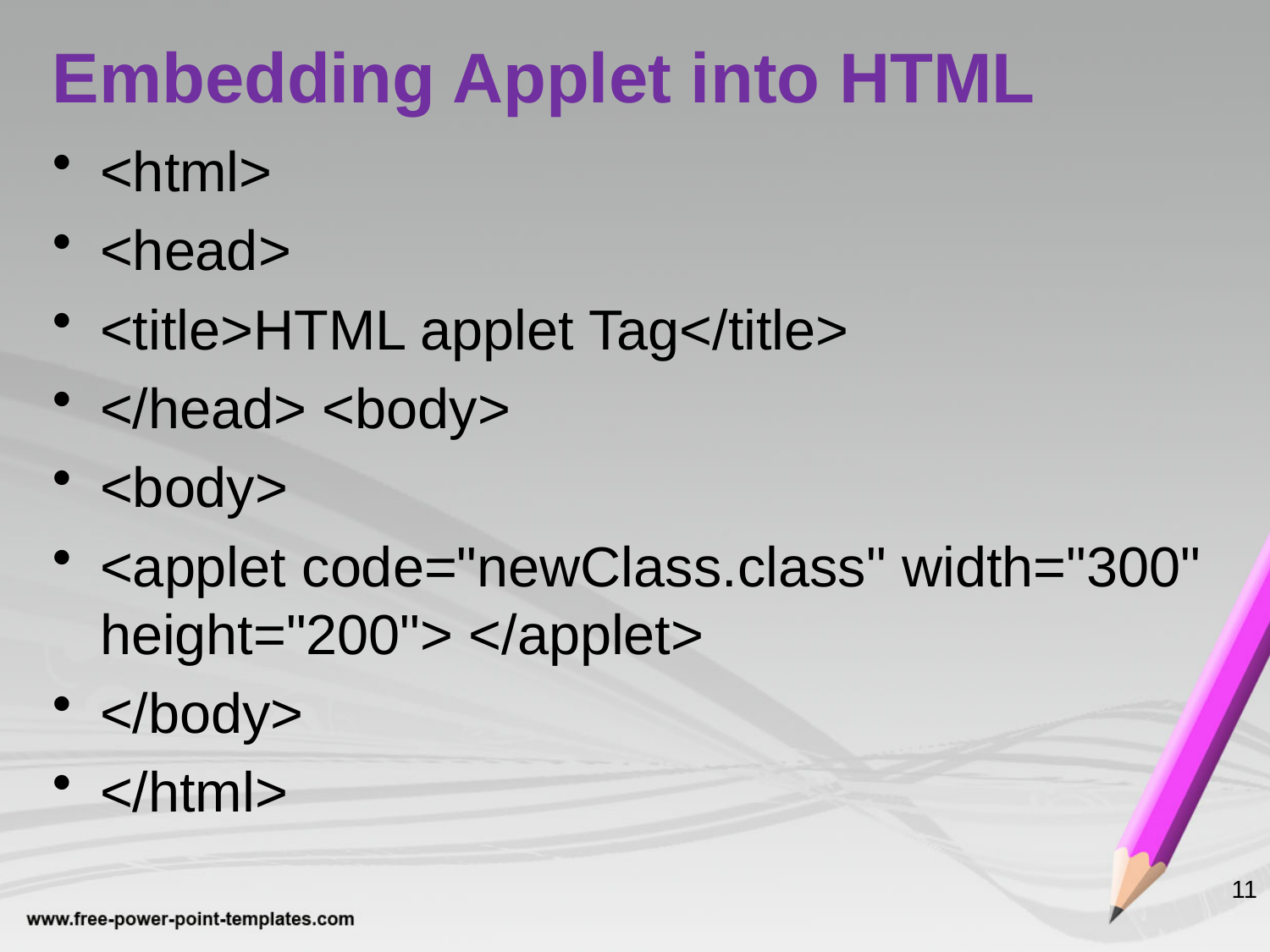

# Embedding Applet into HTML
<html>
<head>
<title>HTML applet Tag</title>
</head> <body>
<body>
<applet code="newClass.class" width="300" height="200"> </applet>
</body>
</html>
11